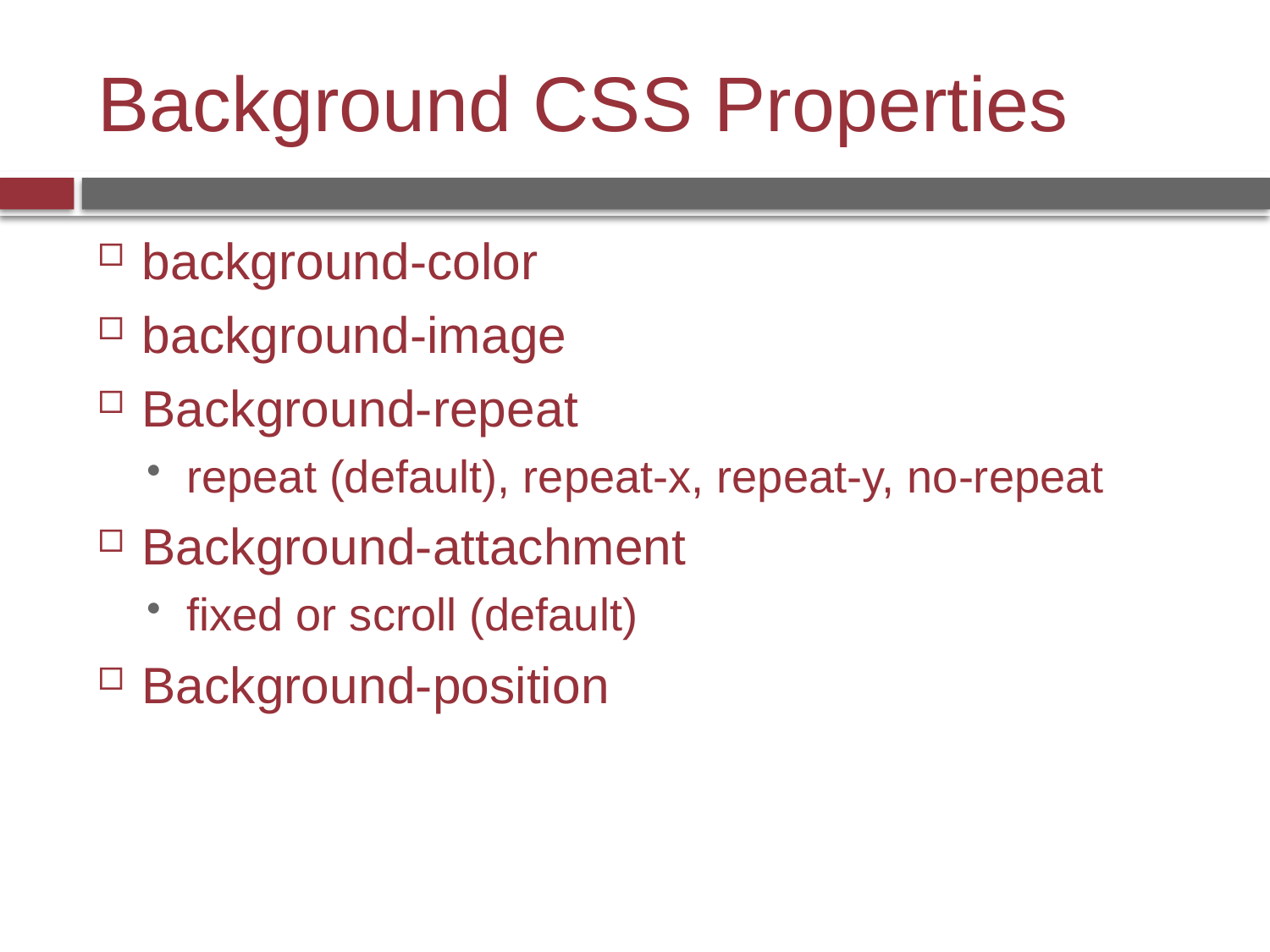

# Background CSS Properties
background-color
background-image
Background-repeat
repeat (default), repeat-x, repeat-y, no-repeat
Background-attachment
fixed or scroll (default)
Background-position